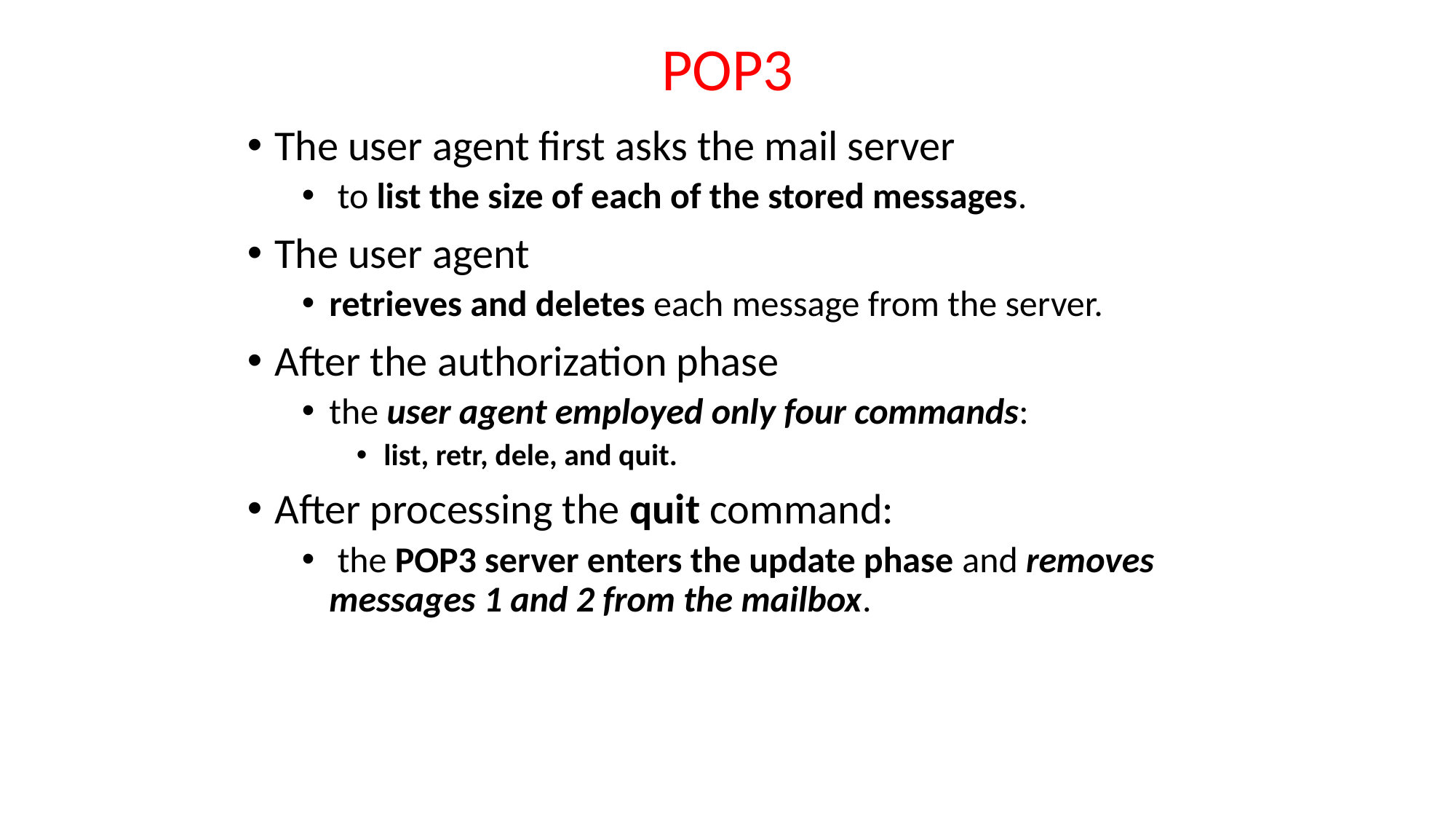

# POP3
The user agent first asks the mail server
 to list the size of each of the stored messages.
The user agent
retrieves and deletes each message from the server.
After the authorization phase
the user agent employed only four commands:
list, retr, dele, and quit.
After processing the quit command:
 the POP3 server enters the update phase and removes messages 1 and 2 from the mailbox.